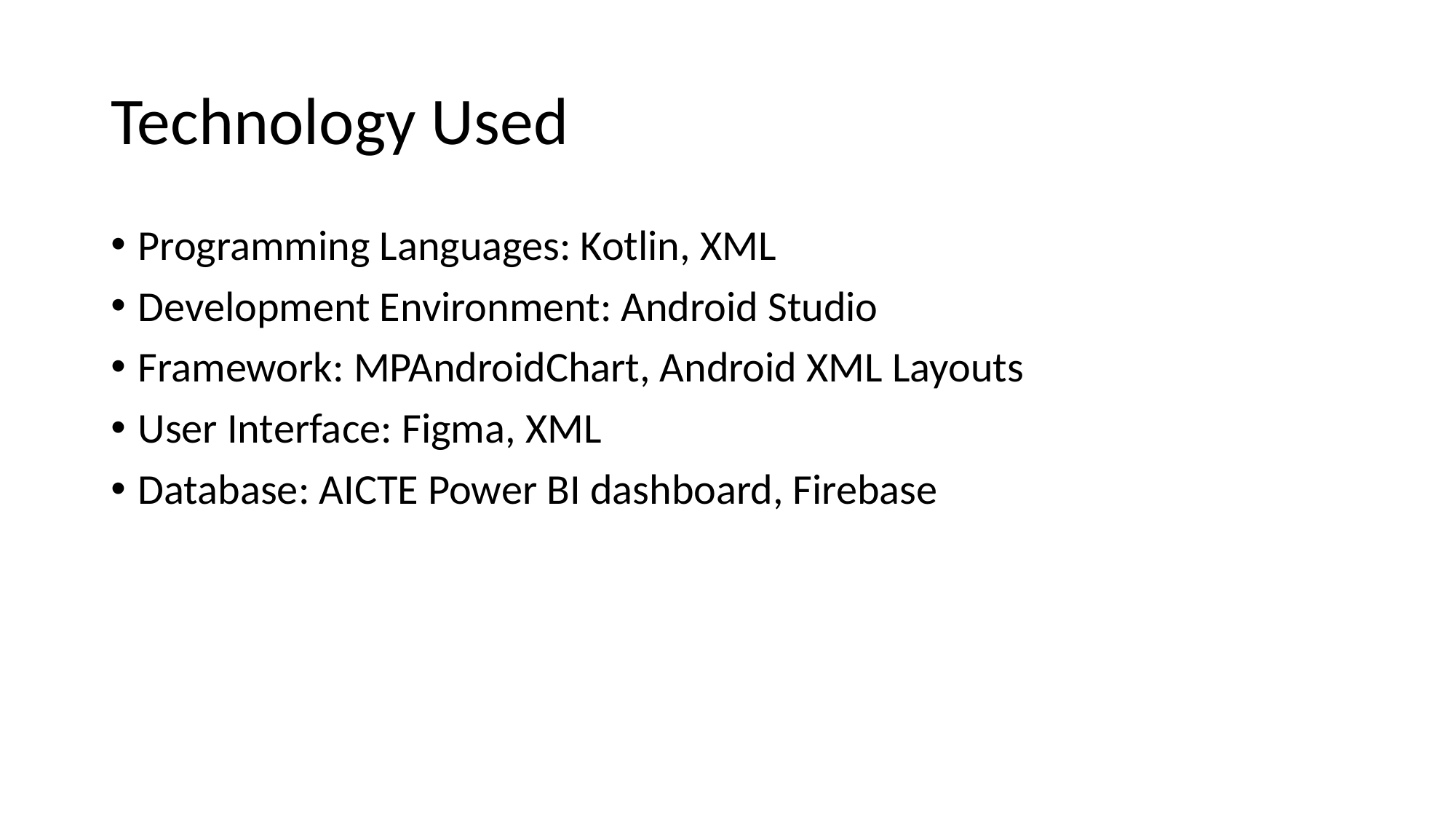

# Technology Used
Programming Languages: Kotlin, XML
Development Environment: Android Studio
Framework: MPAndroidChart, Android XML Layouts
User Interface: Figma, XML
Database: AICTE Power BI dashboard, Firebase